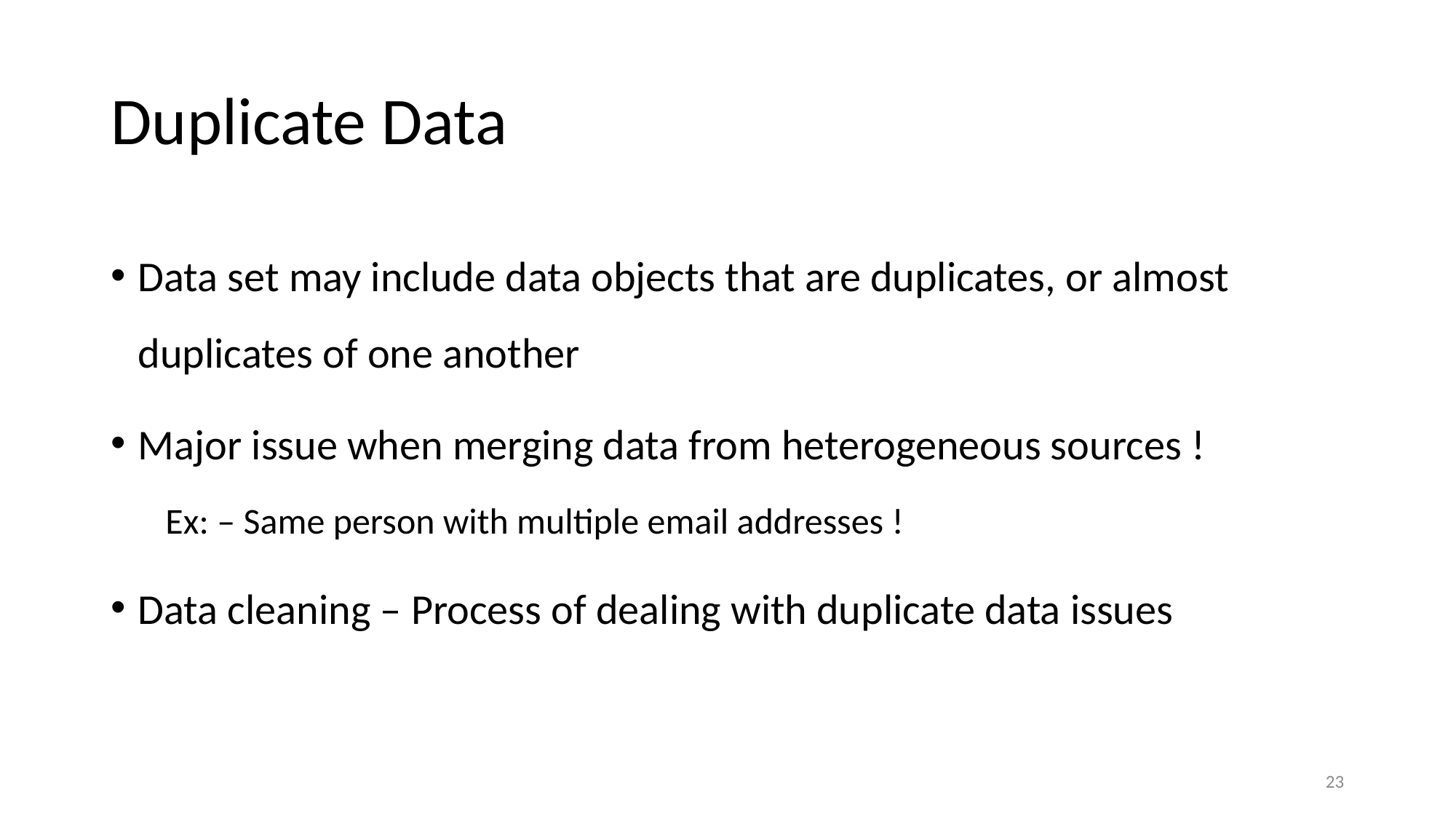

# Duplicate Data
Data set may include data objects that are duplicates, or almost duplicates of one another
Major issue when merging data from heterogeneous sources !
Ex: – Same person with multiple email addresses !
Data cleaning – Process of dealing with duplicate data issues
23